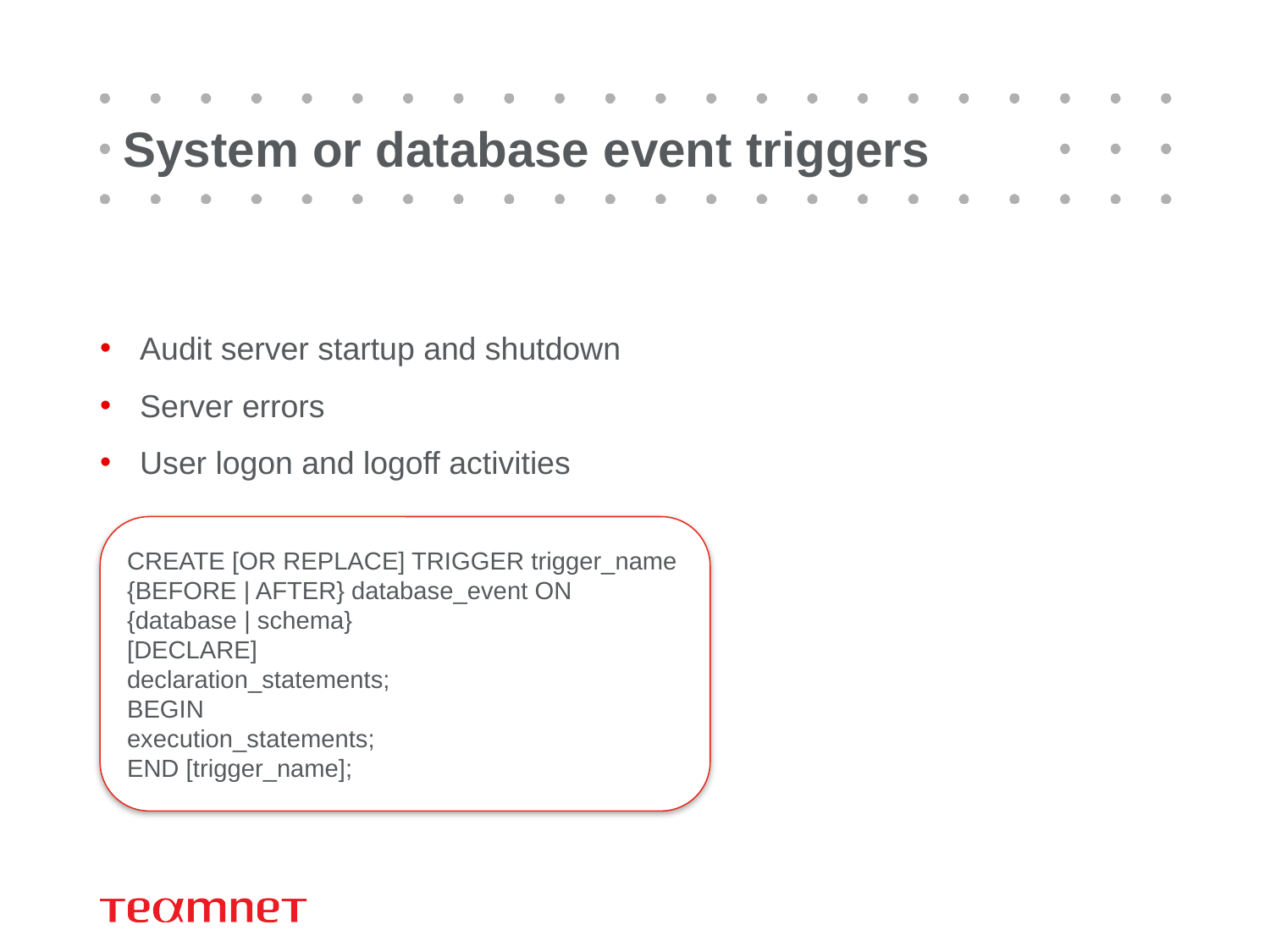

# System or database event triggers
Audit server startup and shutdown
Server errors
User logon and logoff activities

CREATE [OR REPLACE] TRIGGER trigger_name
{BEFORE | AFTER} database_event ON {database | schema}
[DECLARE]
declaration_statements;
BEGIN
execution_statements;
END [trigger_name];